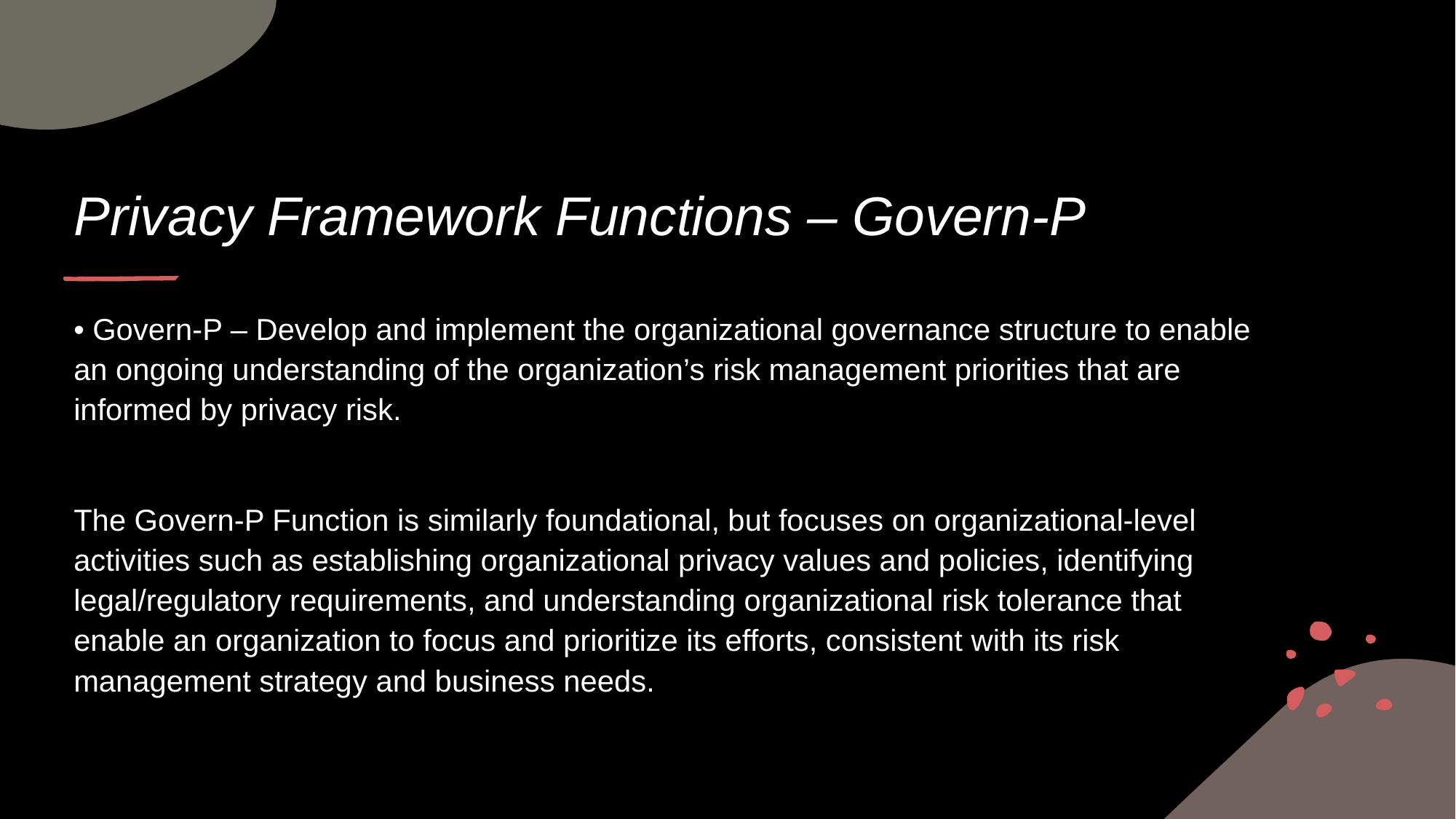

# Privacy Framework Functions – Govern-P
• Govern-P – Develop and implement the organizational governance structure to enable an ongoing understanding of the organization’s risk management priorities that are informed by privacy risk.

The Govern-P Function is similarly foundational, but focuses on organizational-level activities such as establishing organizational privacy values and policies, identifying legal/regulatory requirements, and understanding organizational risk tolerance that enable an organization to focus and prioritize its efforts, consistent with its risk management strategy and business needs.